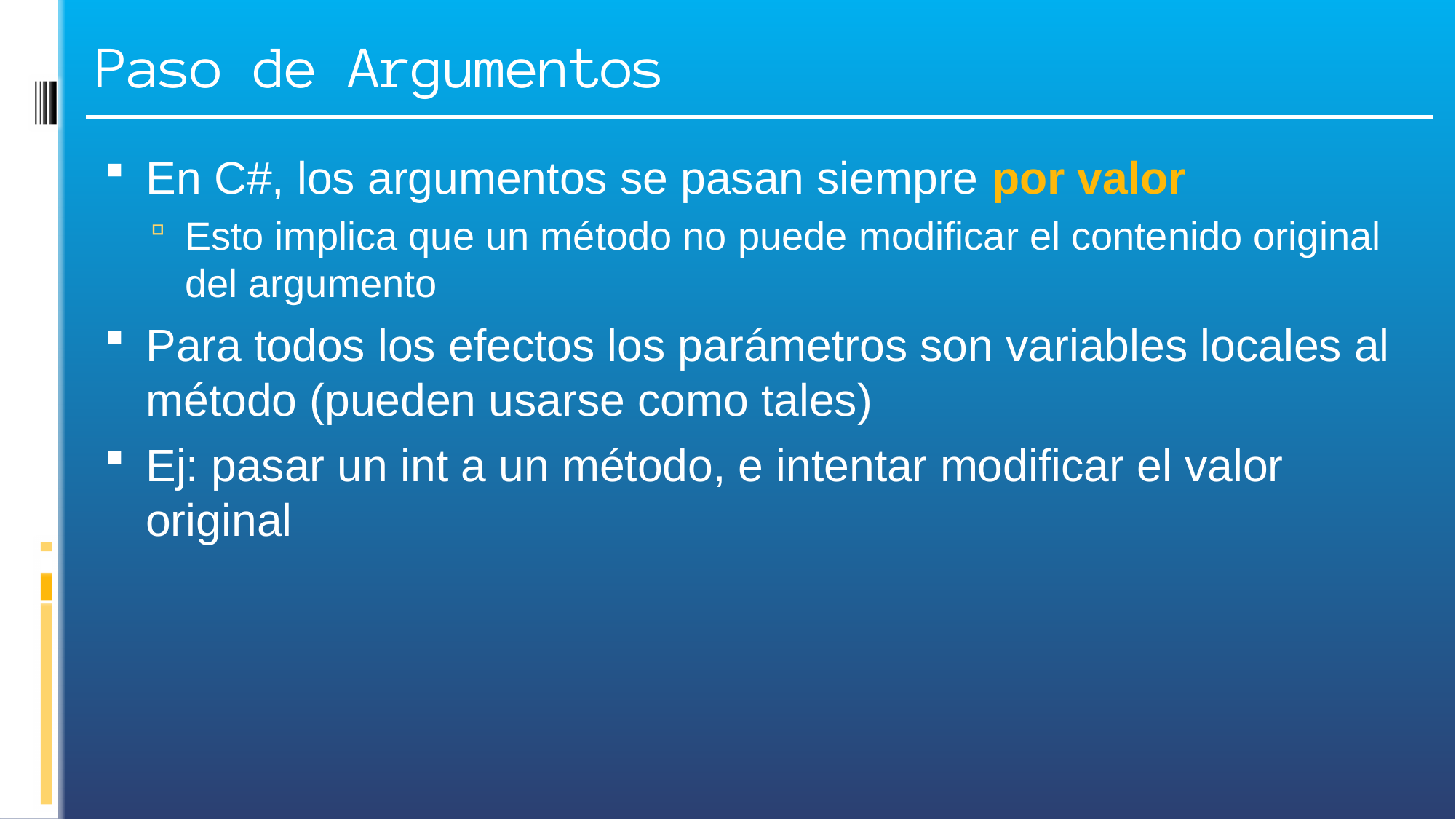

# Paso de Argumentos
En C#, los argumentos se pasan siempre por valor
Esto implica que un método no puede modificar el contenido original del argumento
Para todos los efectos los parámetros son variables locales al método (pueden usarse como tales)
Ej: pasar un int a un método, e intentar modificar el valor original